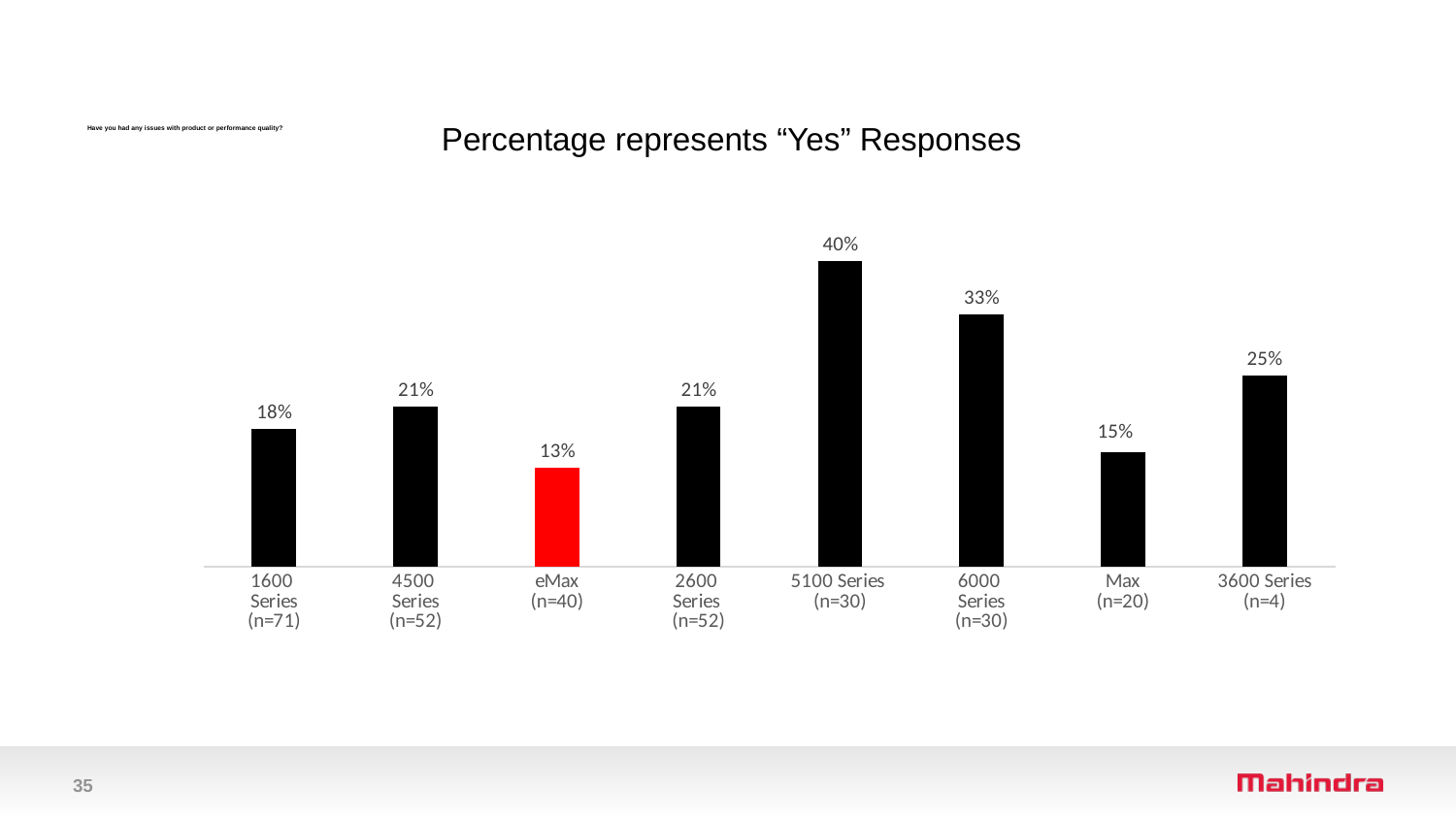

Percentage represents “Yes” Responses
# Have you had any issues with product or performance quality?

### Chart

| Category | Oct - Dec 2022
(N=300) |
|---|---|
| 1600
Series
(n=71) | 0.18 |
| 4500
Series
(n=52) | 0.21 |
| eMax
(n=40) | 0.13 |
| 2600
Series
(n=52) | 0.21 |
| 5100 Series
(n=30) | 0.4 |
| 6000
Series
(n=30) | 0.33 |
| Max
(n=20) | 0.15 |
| 3600 Series
(n=4) | 0.25 |
35